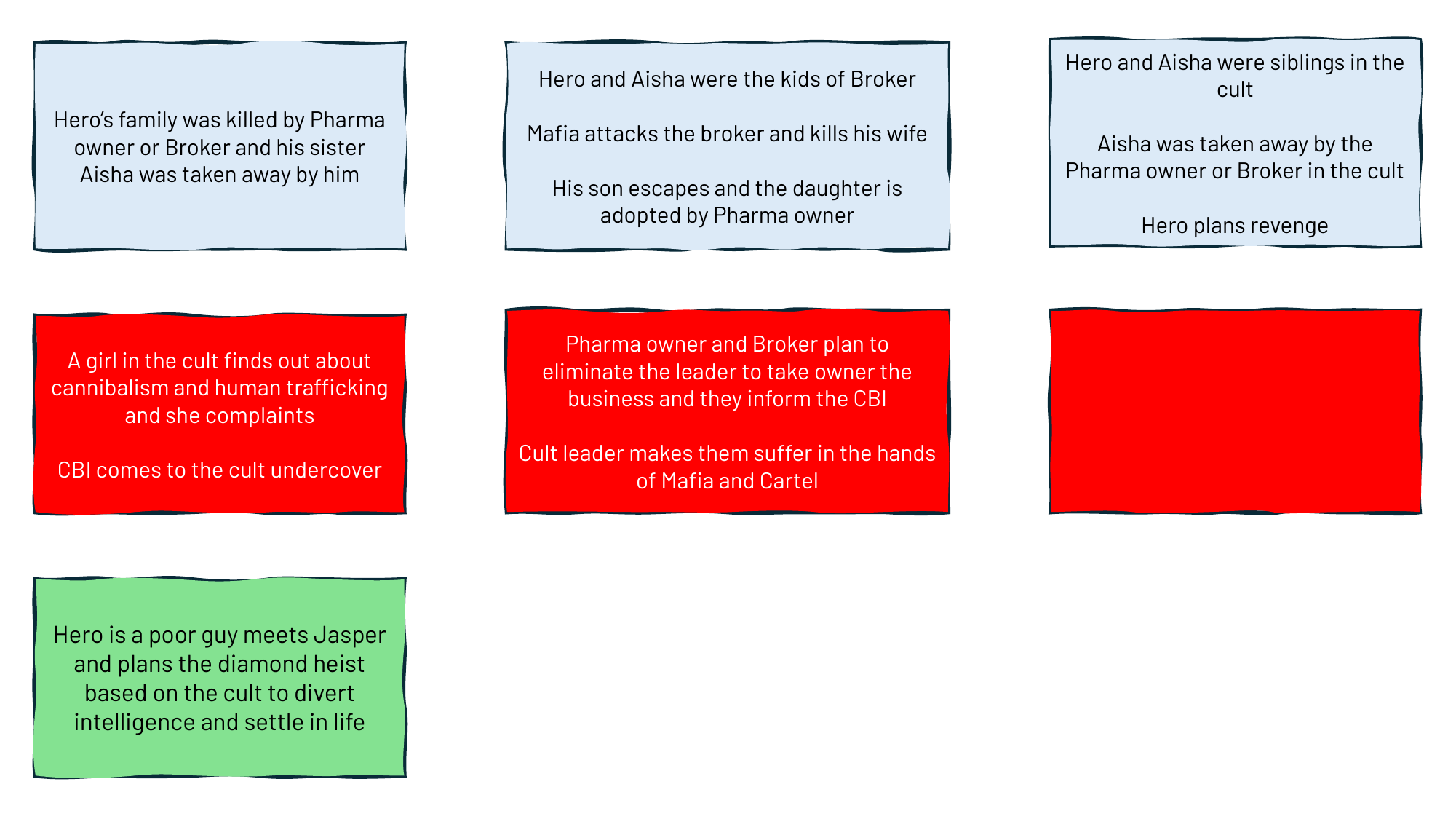

Hero and Aisha were siblings in the cult

Aisha was taken away by the Pharma owner or Broker in the cult

Hero plans revenge
Hero’s family was killed by Pharma owner or Broker and his sister Aisha was taken away by him
Hero and Aisha were the kids of Broker

Mafia attacks the broker and kills his wife

His son escapes and the daughter is adopted by Pharma owner
Pharma owner and Broker plan to eliminate the leader to take owner the business and they inform the CBI

Cult leader makes them suffer in the hands of Mafia and Cartel

A girl in the cult finds out about cannibalism and human trafficking and she complaints

CBI comes to the cult undercover
Hero is a poor guy meets Jasper and plans the diamond heist based on the cult to divert intelligence and settle in life